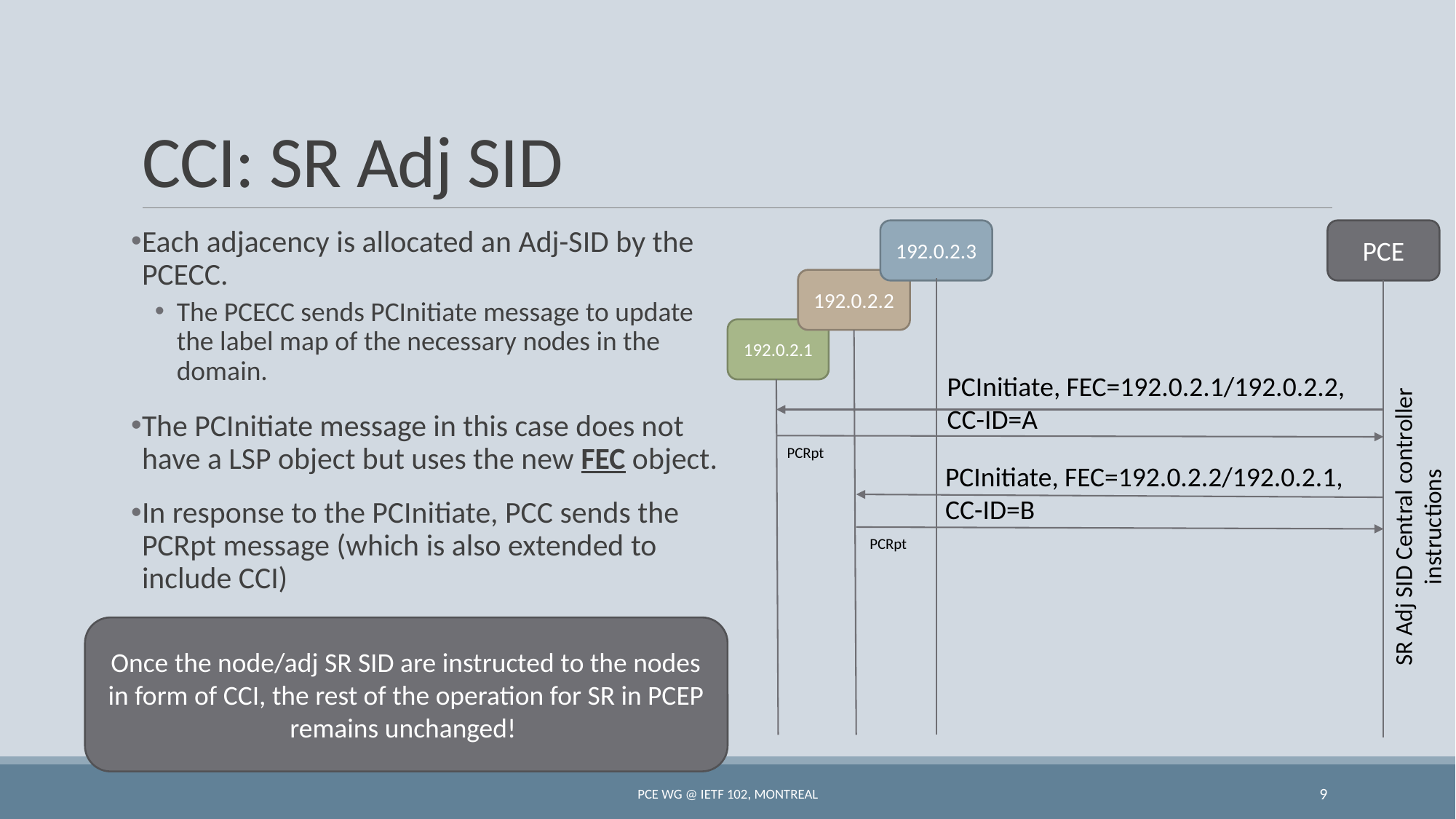

# CCI: SR Adj SID
Each adjacency is allocated an Adj-SID by the PCECC.
The PCECC sends PCInitiate message to update the label map of the necessary nodes in the domain.
The PCInitiate message in this case does not have a LSP object but uses the new FEC object.
In response to the PCInitiate, PCC sends the PCRpt message (which is also extended to include CCI)
192.0.2.3
PCE
192.0.2.2
192.0.2.1
PCInitiate, FEC=192.0.2.1/192.0.2.2, CC-ID=A
PCRpt
PCInitiate, FEC=192.0.2.2/192.0.2.1, CC-ID=B
SR Adj SID Central controller instructions
PCRpt
Once the node/adj SR SID are instructed to the nodes in form of CCI, the rest of the operation for SR in PCEP remains unchanged!
PCE WG @ IETF 102, Montreal
9